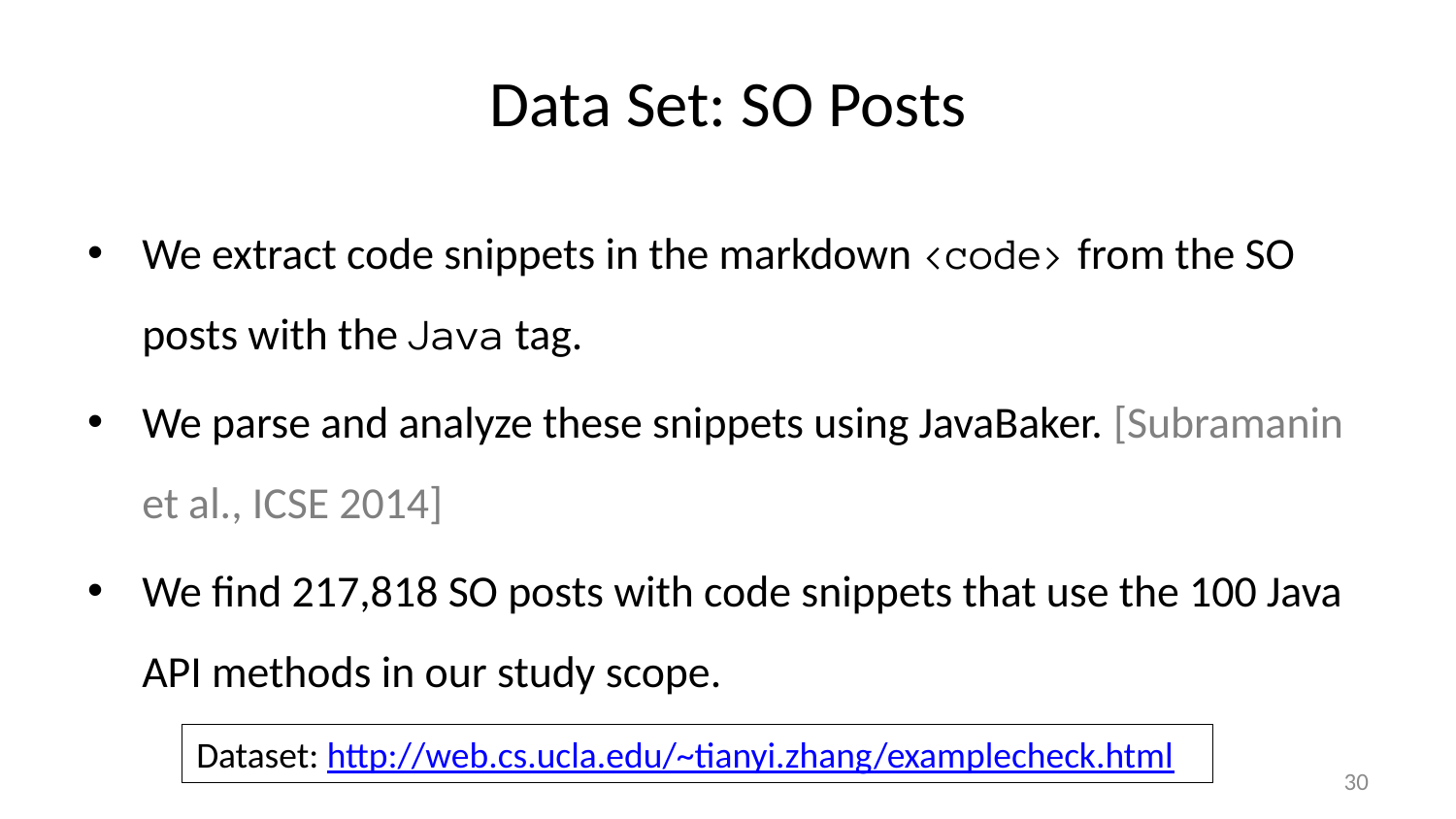

# Data Set: SO Posts
We extract code snippets in the markdown <code> from the SO posts with the Java tag.
We parse and analyze these snippets using JavaBaker. [Subramanin et al., ICSE 2014]
We find 217,818 SO posts with code snippets that use the 100 Java API methods in our study scope.
Dataset: http://web.cs.ucla.edu/~tianyi.zhang/examplecheck.html
30